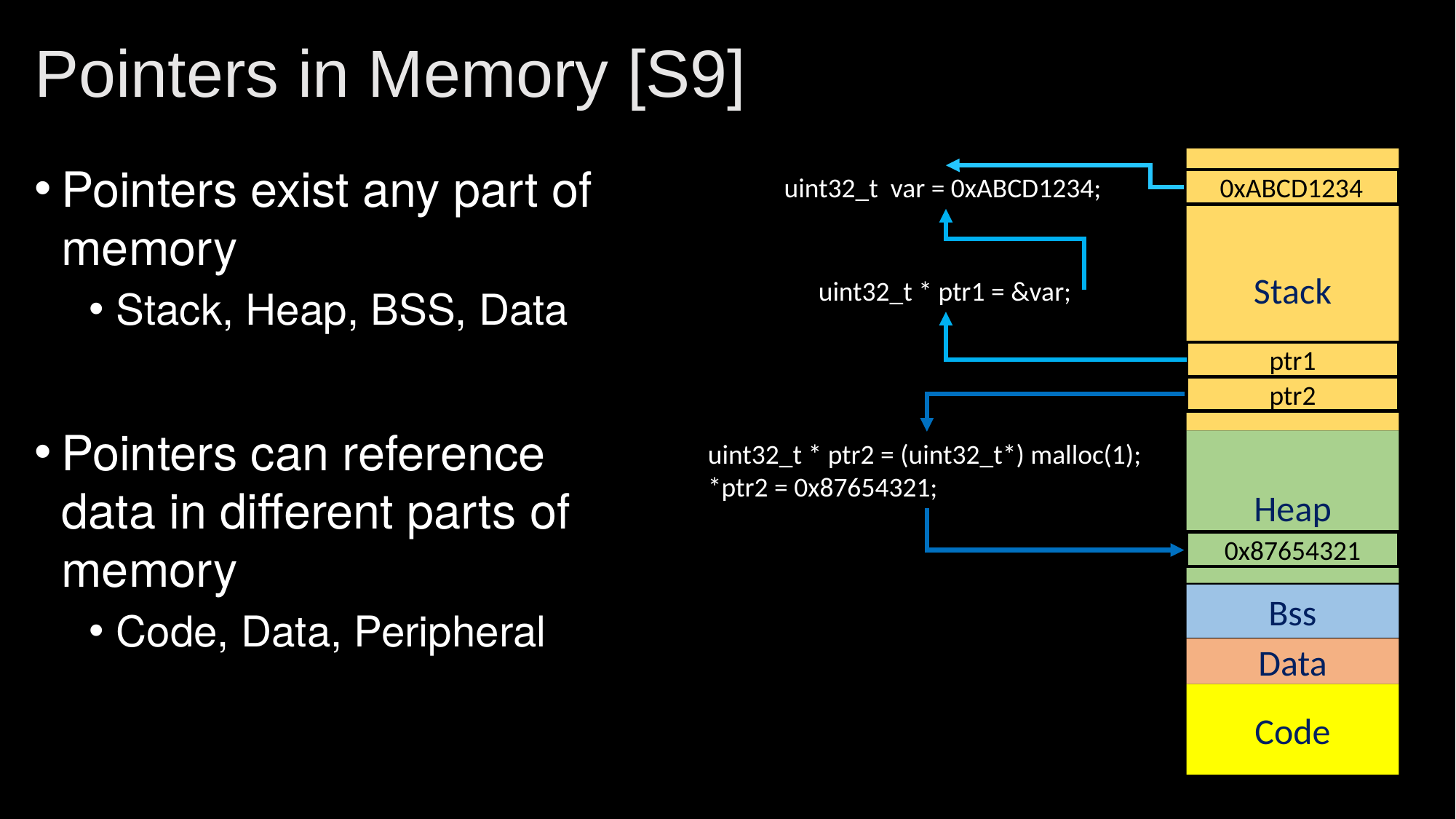

# Pointers in Memory [S9]
Stack
Pointers exist any part of memory
Stack, Heap, BSS, Data

Pointers can reference data in different parts of memory
Code, Data, Peripheral
uint32_t  var = 0xABCD1234;
0xABCD1234
uint32_t * ptr1 = &var;
ptr1
ptr2
Heap
uint32_t * ptr2 = (uint32_t*) malloc(1);
*ptr2 = 0x87654321;
0x87654321
Bss
Data
Code